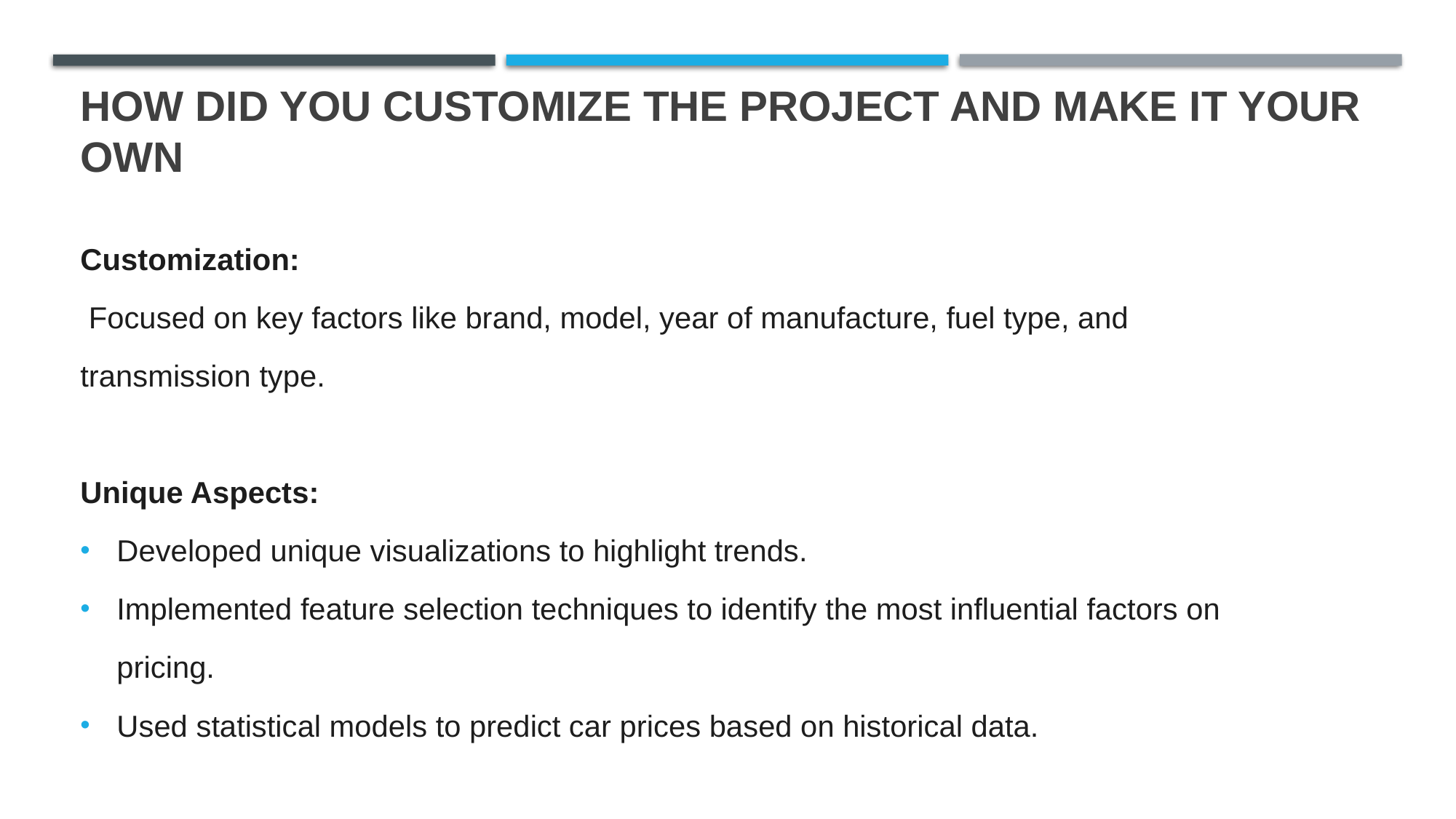

# How did you customize the project and make it your own
Customization:
 Focused on key factors like brand, model, year of manufacture, fuel type, and transmission type.

Unique Aspects:
Developed unique visualizations to highlight trends.
Implemented feature selection techniques to identify the most influential factors on pricing.
Used statistical models to predict car prices based on historical data.